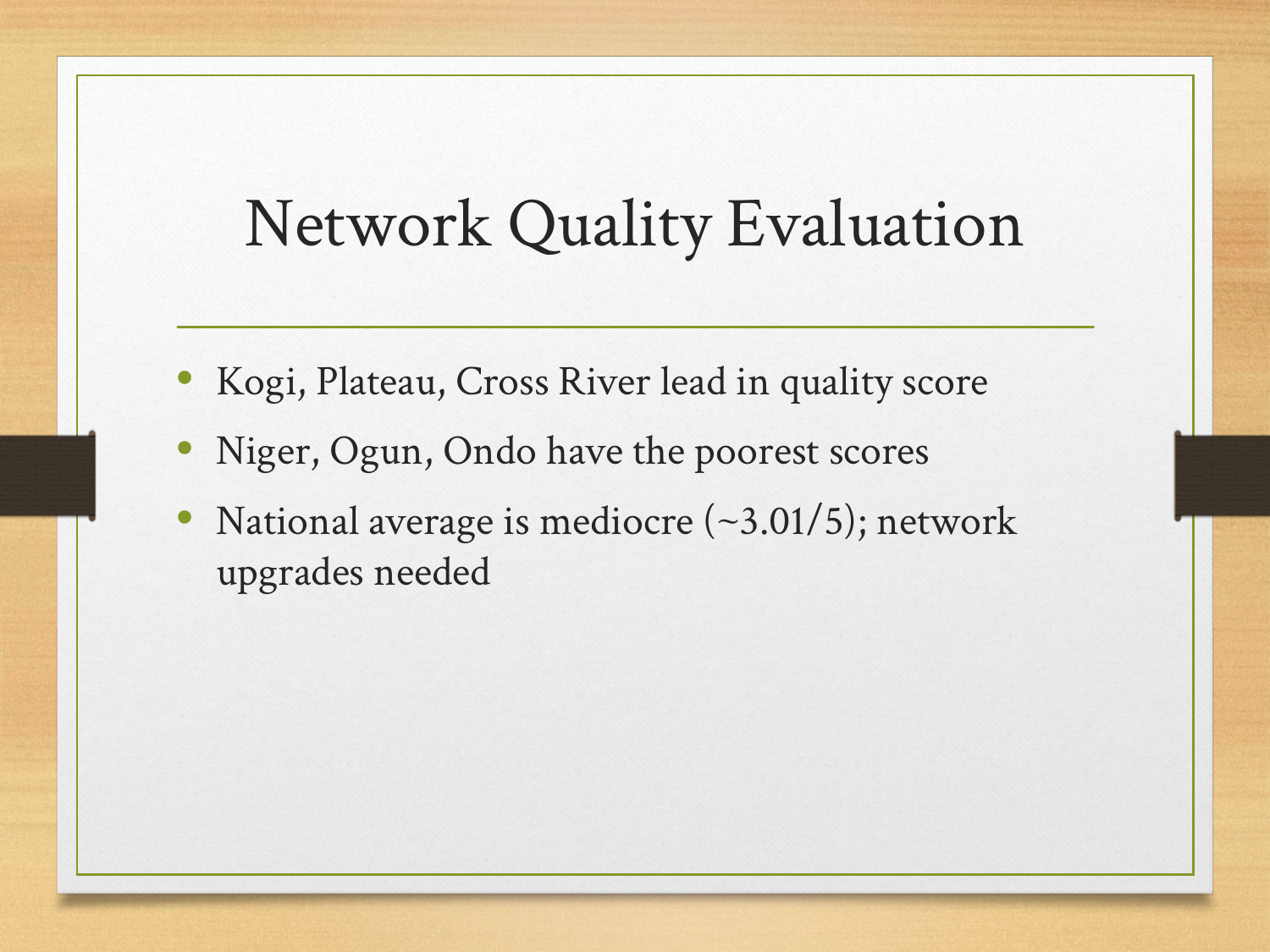

# Network Quality Evaluation
Kogi, Plateau, Cross River lead in quality score
Niger, Ogun, Ondo have the poorest scores
National average is mediocre (~3.01/5); network upgrades needed